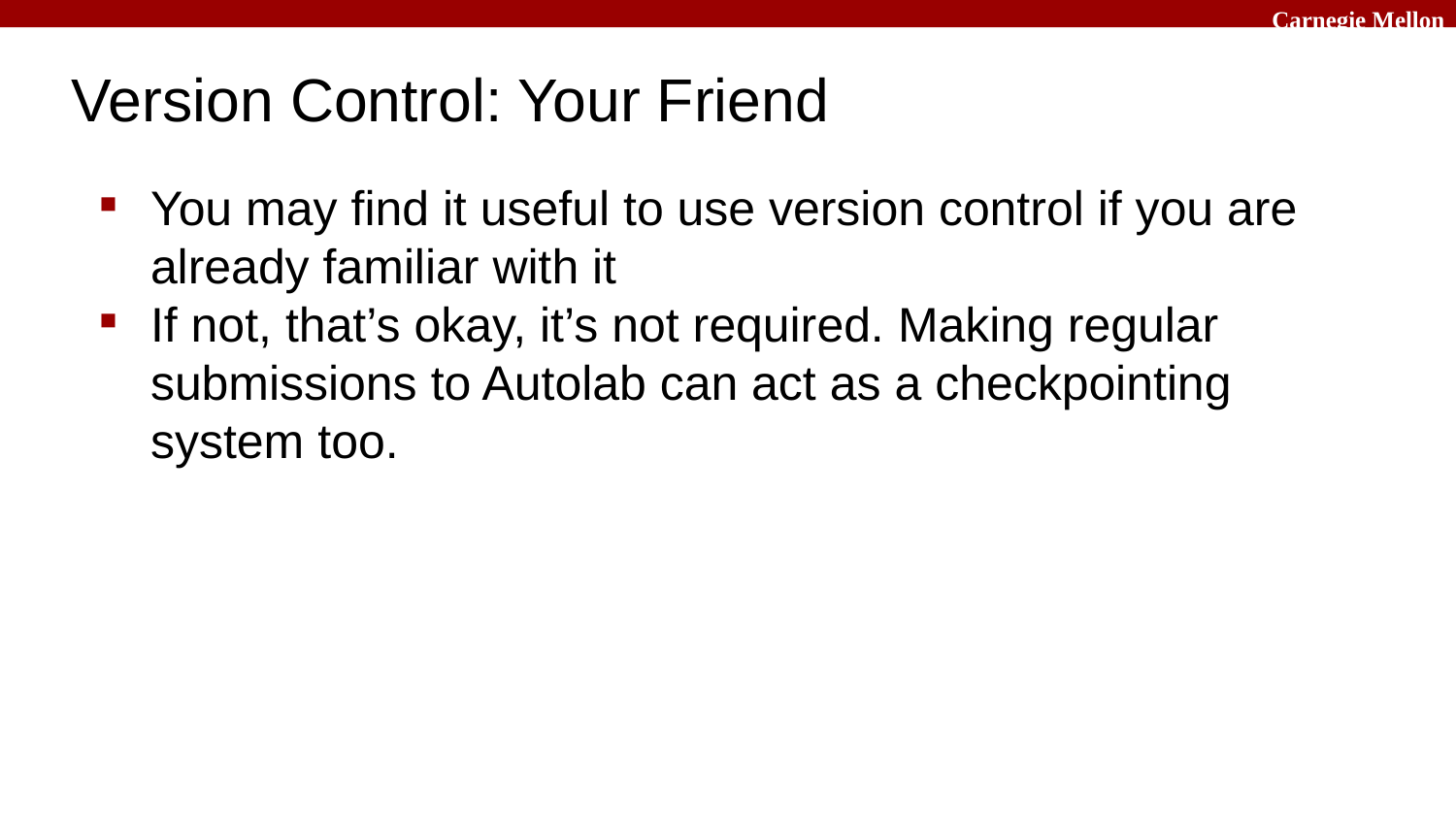

# Version Control: Your Friend
You may find it useful to use version control if you are already familiar with it
If not, that’s okay, it’s not required. Making regular submissions to Autolab can act as a checkpointing system too.